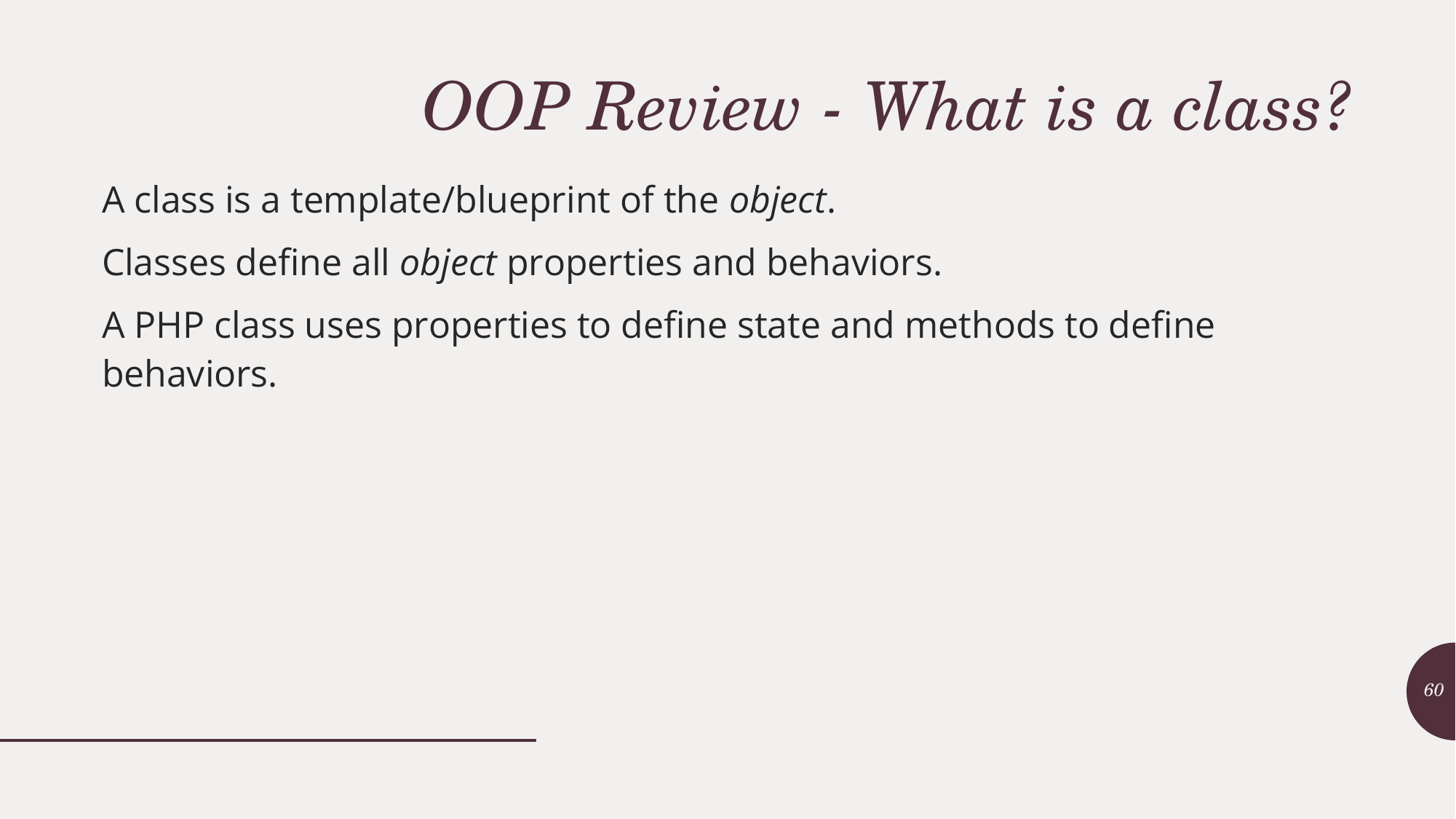

# OOP Review - What is a class?
A class is a template/blueprint of the object.
Classes define all object properties and behaviors.
A PHP class uses properties to define state and methods to define behaviors.

60